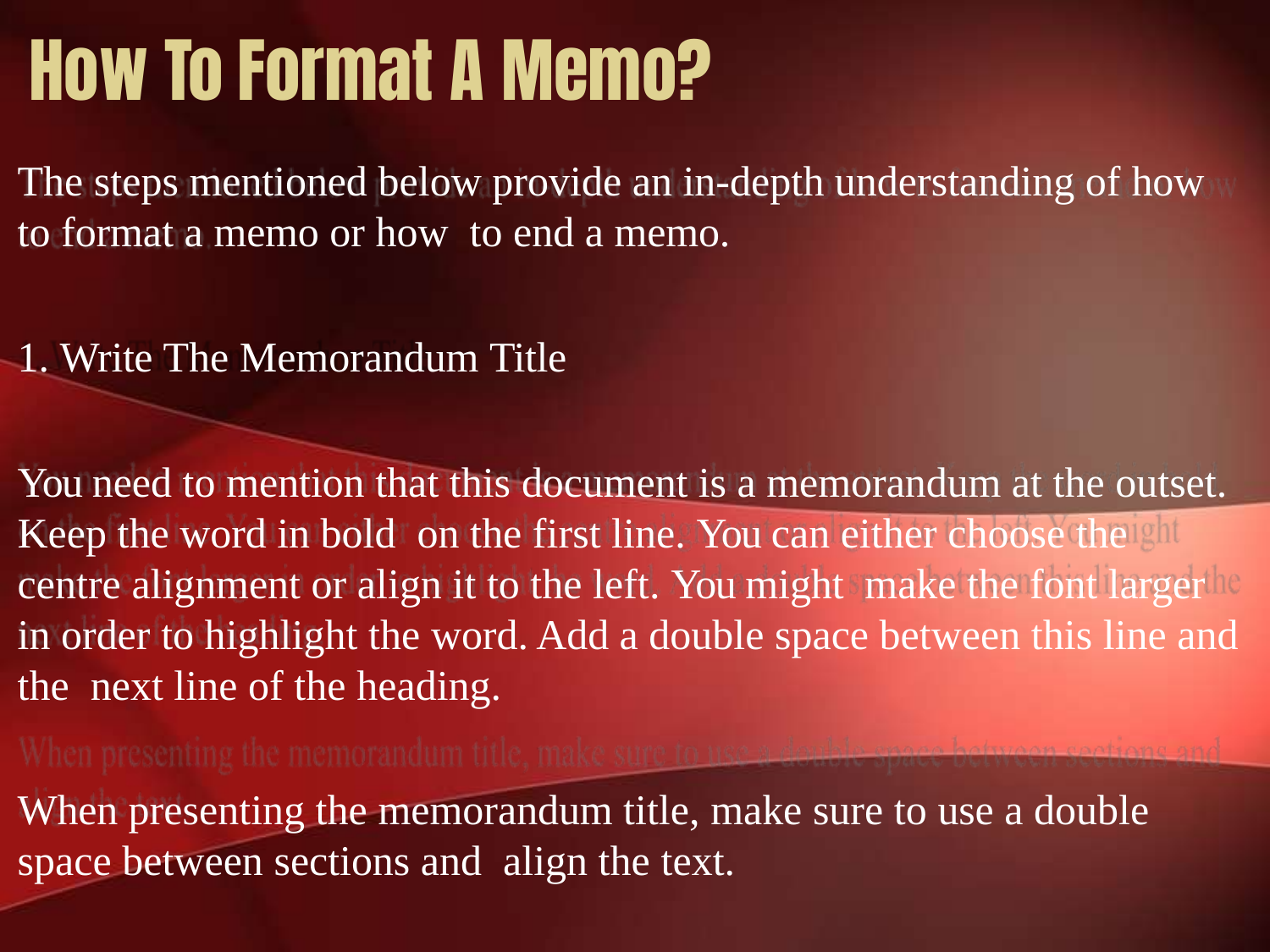

# How To Format A Memo?

The steps mentioned below provide an in-depth understanding of how to format a memo or how  to end a memo.

1. Write The Memorandum Title

You need to mention that this document is a memorandum at the outset. Keep the word in bold  on the first line. You can either choose the centre alignment or align it to the left. You might  make the font larger in order to highlight the word. Add a double space between this line and the  next line of the heading.

When presenting the memorandum title, make sure to use a double space between sections and  align the text.